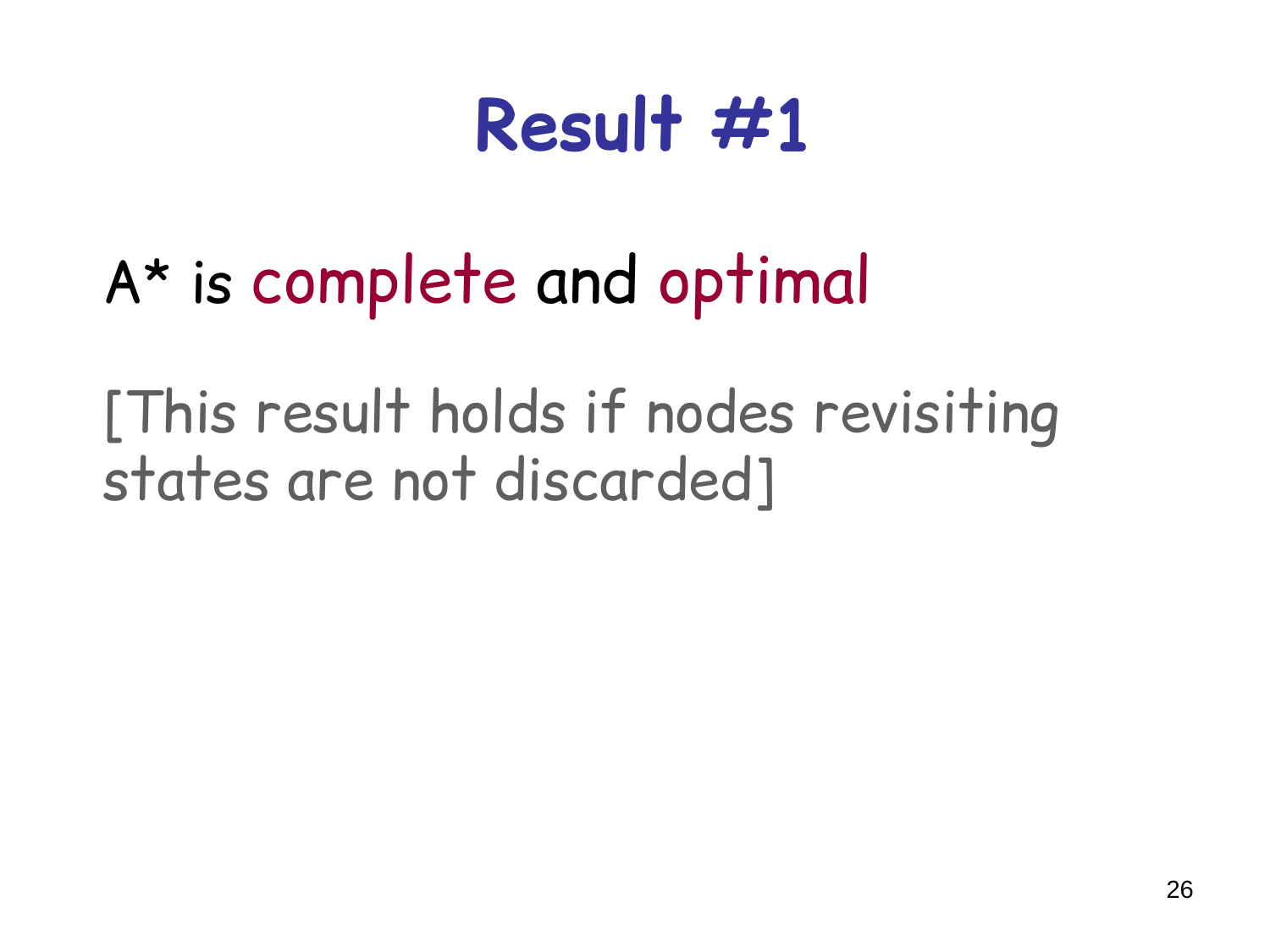

# Result #1
	A* is complete and optimal

	[This result holds if nodes revisiting states are not discarded]
26